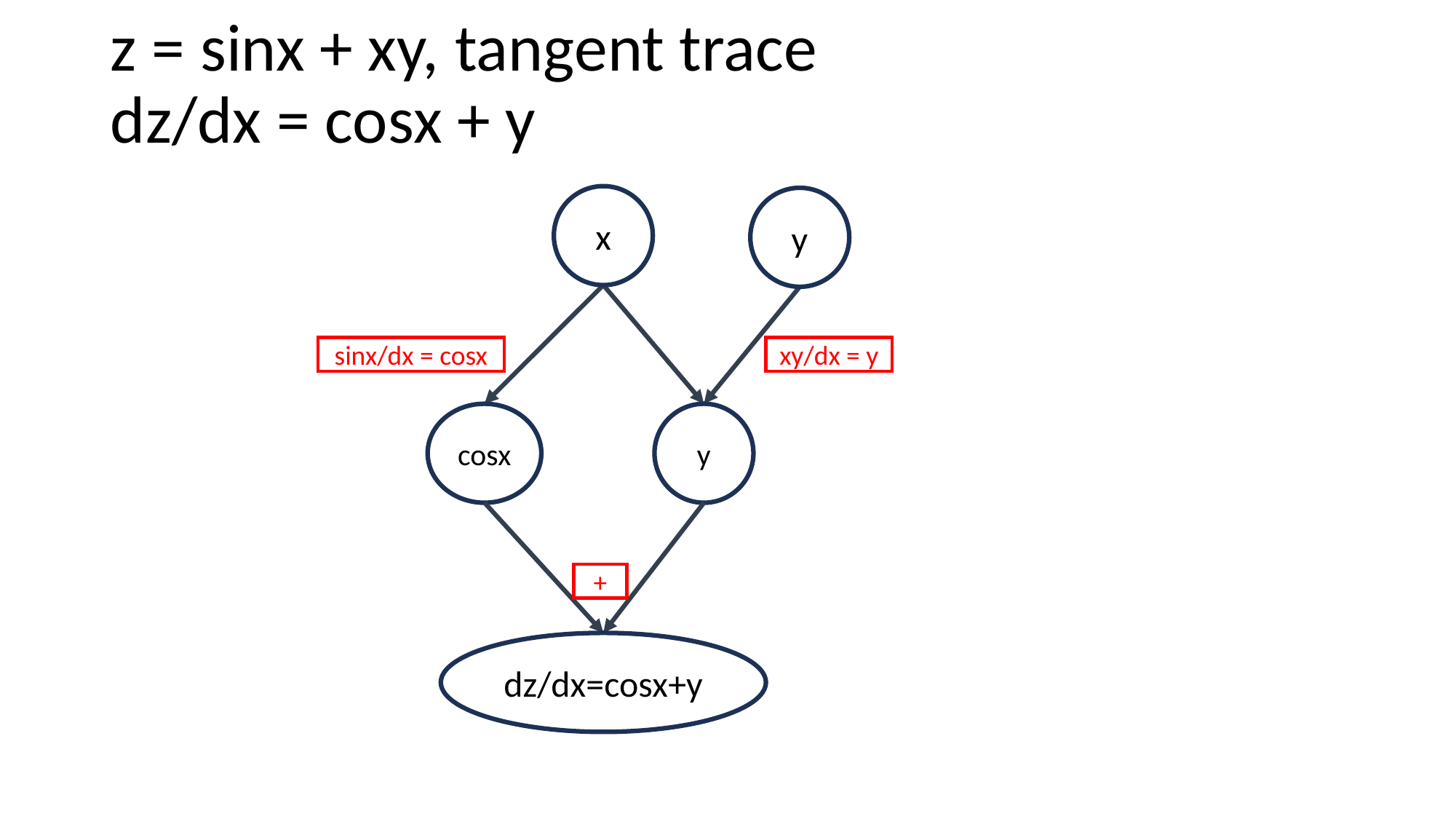

# z = sinx + xy, tangent trace dz/dx = cosx + y
x
y
sinx/dx = cosx
xy/dx = y
cosx
y
+
dz/dx=cosx+y